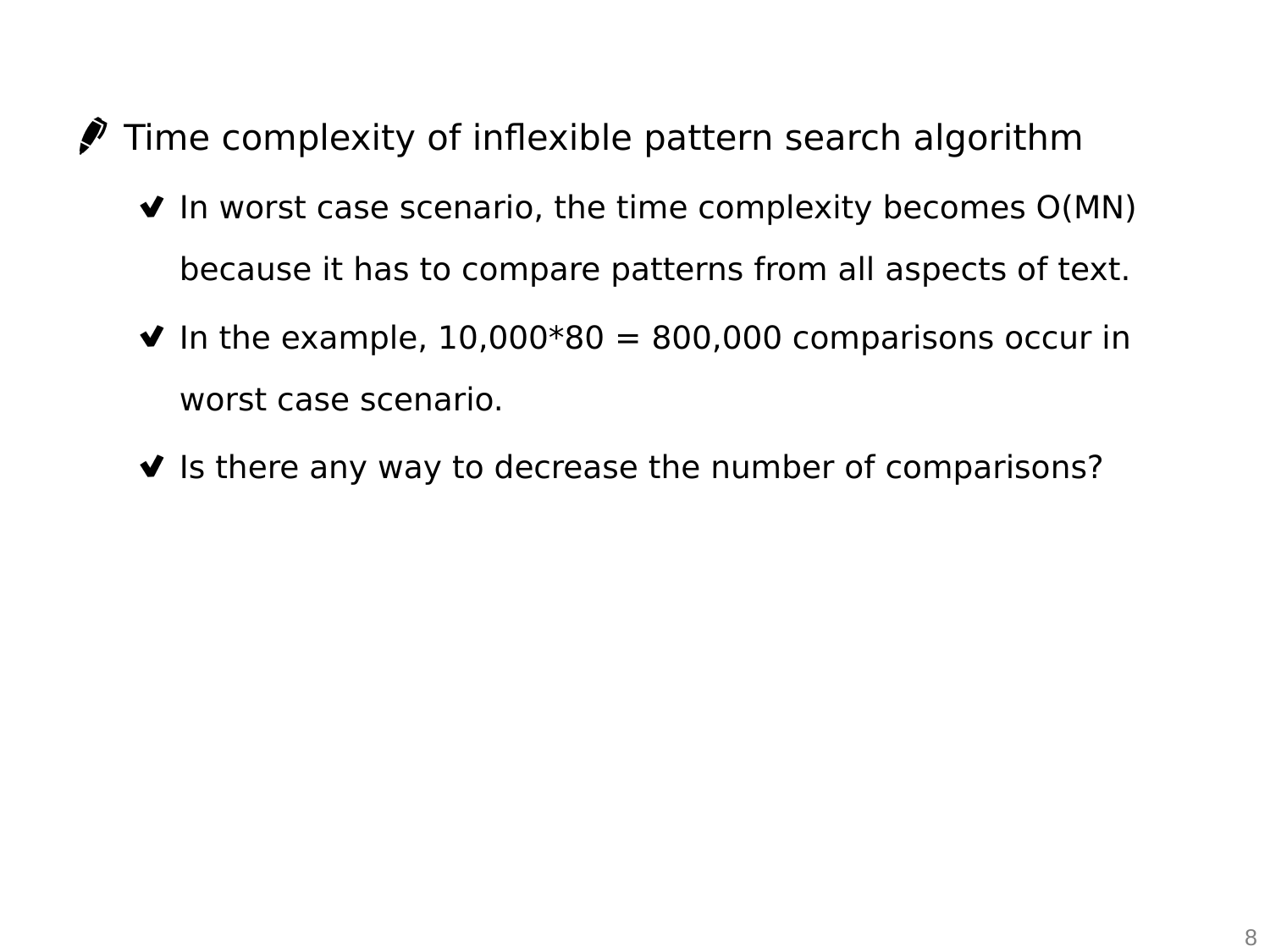

Time complexity of inflexible pattern search algorithm
In worst case scenario, the time complexity becomes O(MN) because it has to compare patterns from all aspects of text.
In the example, 10,000*80 = 800,000 comparisons occur in worst case scenario.
Is there any way to decrease the number of comparisons?
8